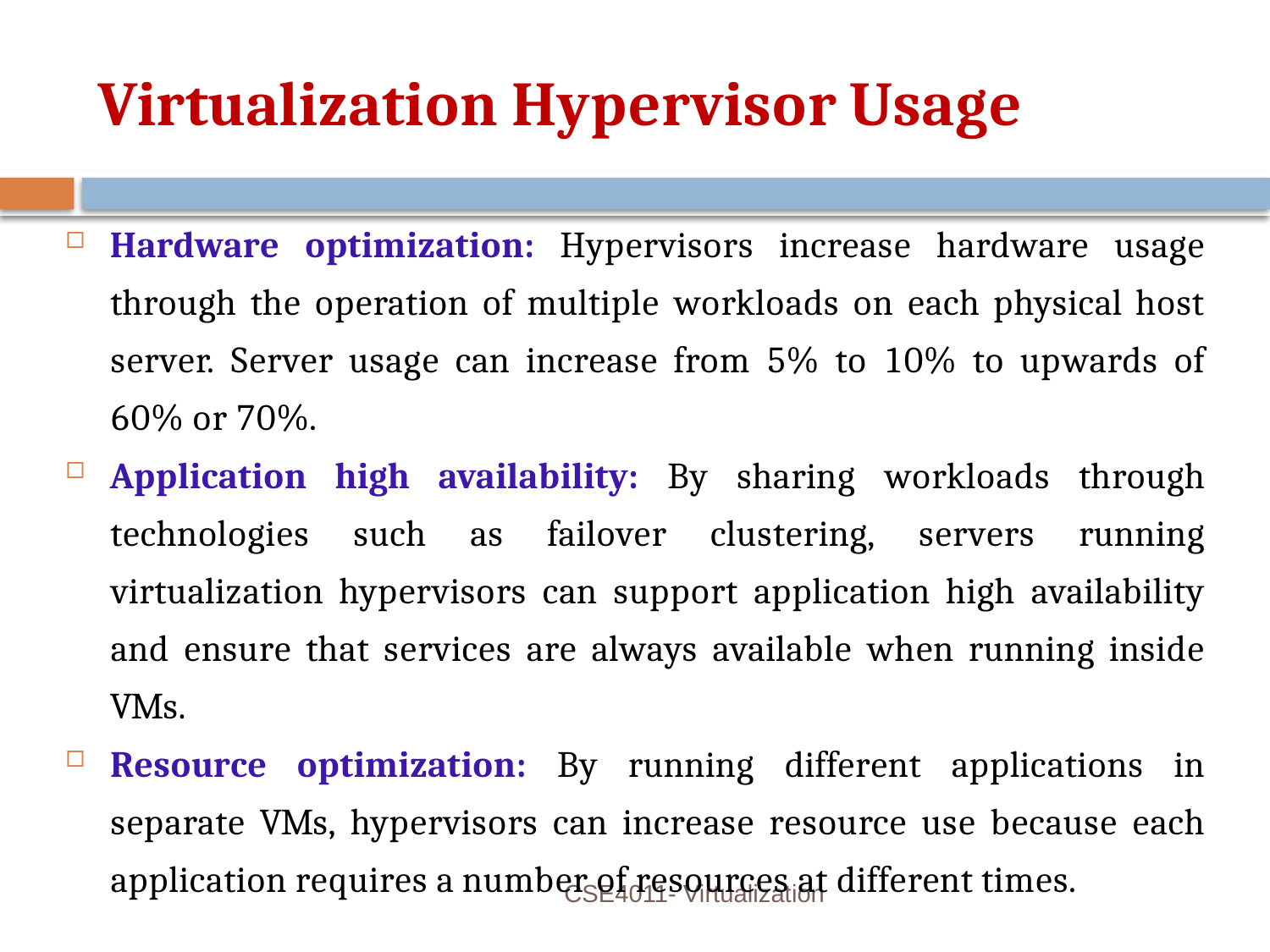

# Virtualization Hypervisor Usage
Hardware optimization: Hypervisors increase hardware usage through the operation of multiple workloads on each physical host server. Server usage can increase from 5% to 10% to upwards of 60% or 70%.
Application high availability: By sharing workloads through technologies such as failover clustering, servers running virtualization hypervisors can support application high availability and ensure that services are always available when running inside VMs.
Resource optimization: By running different applications in separate VMs, hypervisors can increase resource use because each application requires a number of resources at different times.
CSE4011- Virtualization